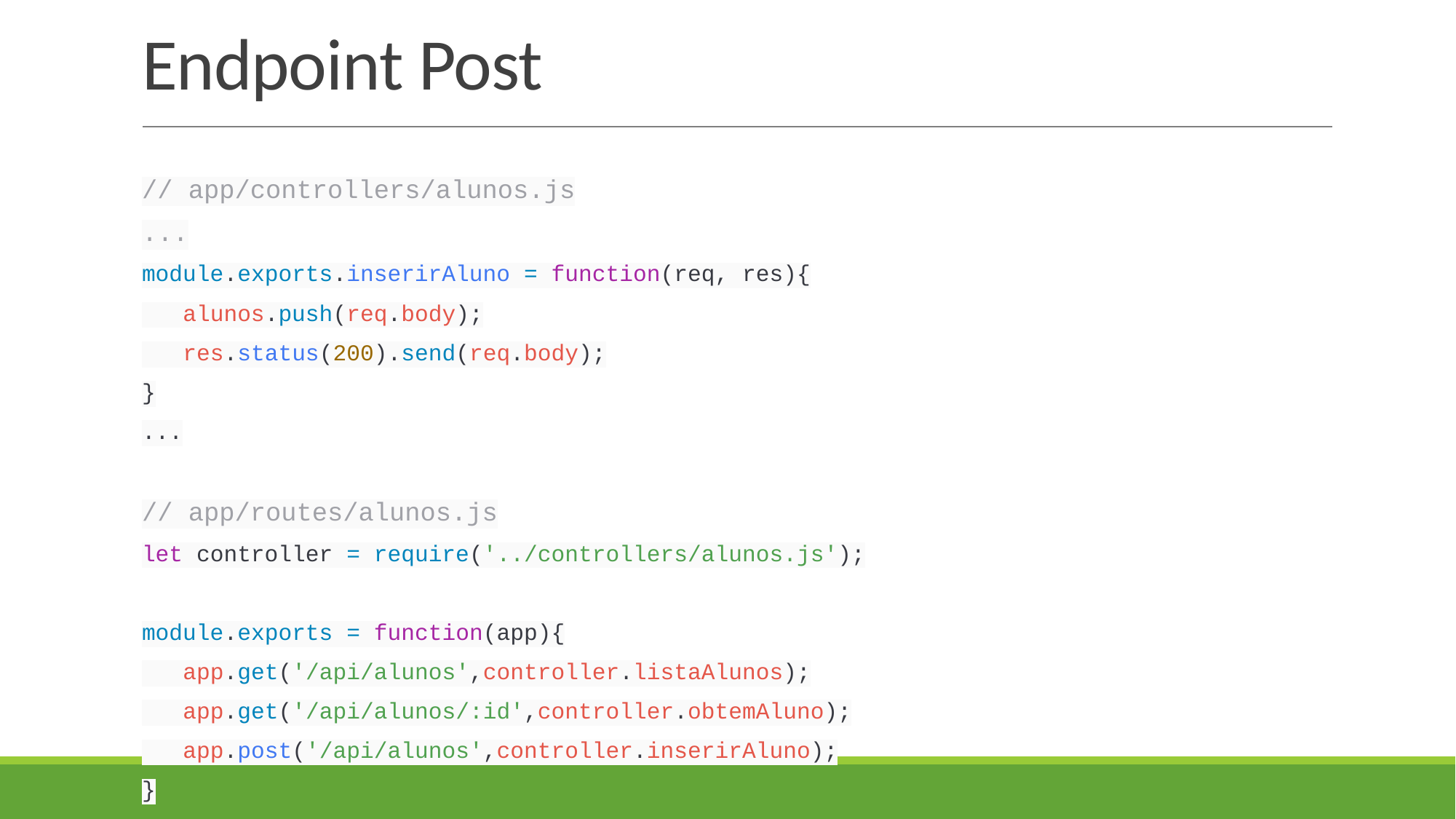

# Endpoint Post
// app/controllers/alunos.js
...
module.exports.inserirAluno = function(req, res){
   alunos.push(req.body);
   res.status(200).send(req.body);
}
...

// app/routes/alunos.js
let controller = require('../controllers/alunos.js');

module.exports = function(app){
   app.get('/api/alunos',controller.listaAlunos);
   app.get('/api/alunos/:id',controller.obtemAluno);
   app.post('/api/alunos',controller.inserirAluno);
}